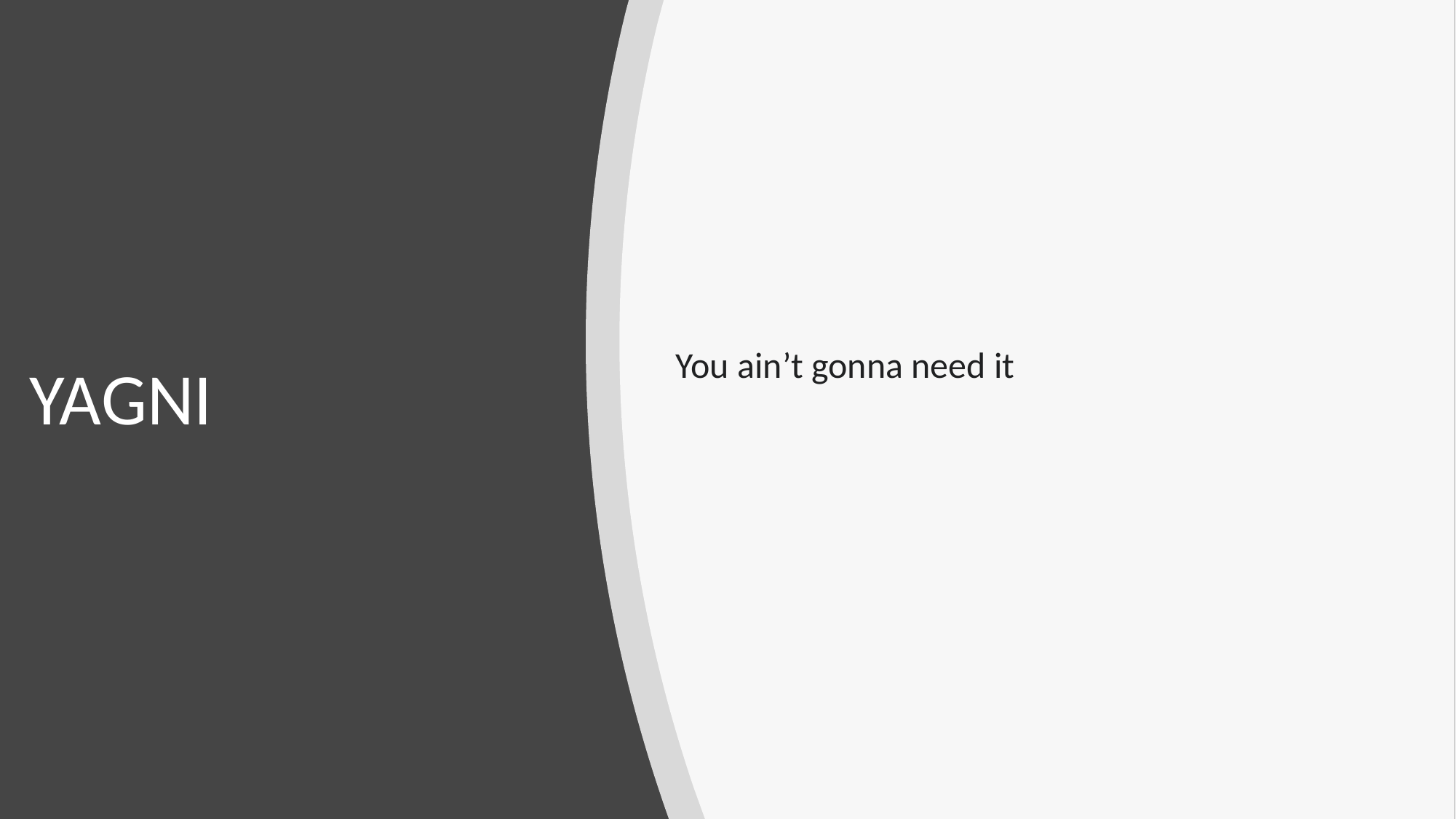

# YAGNI

You ain’t gonna need it